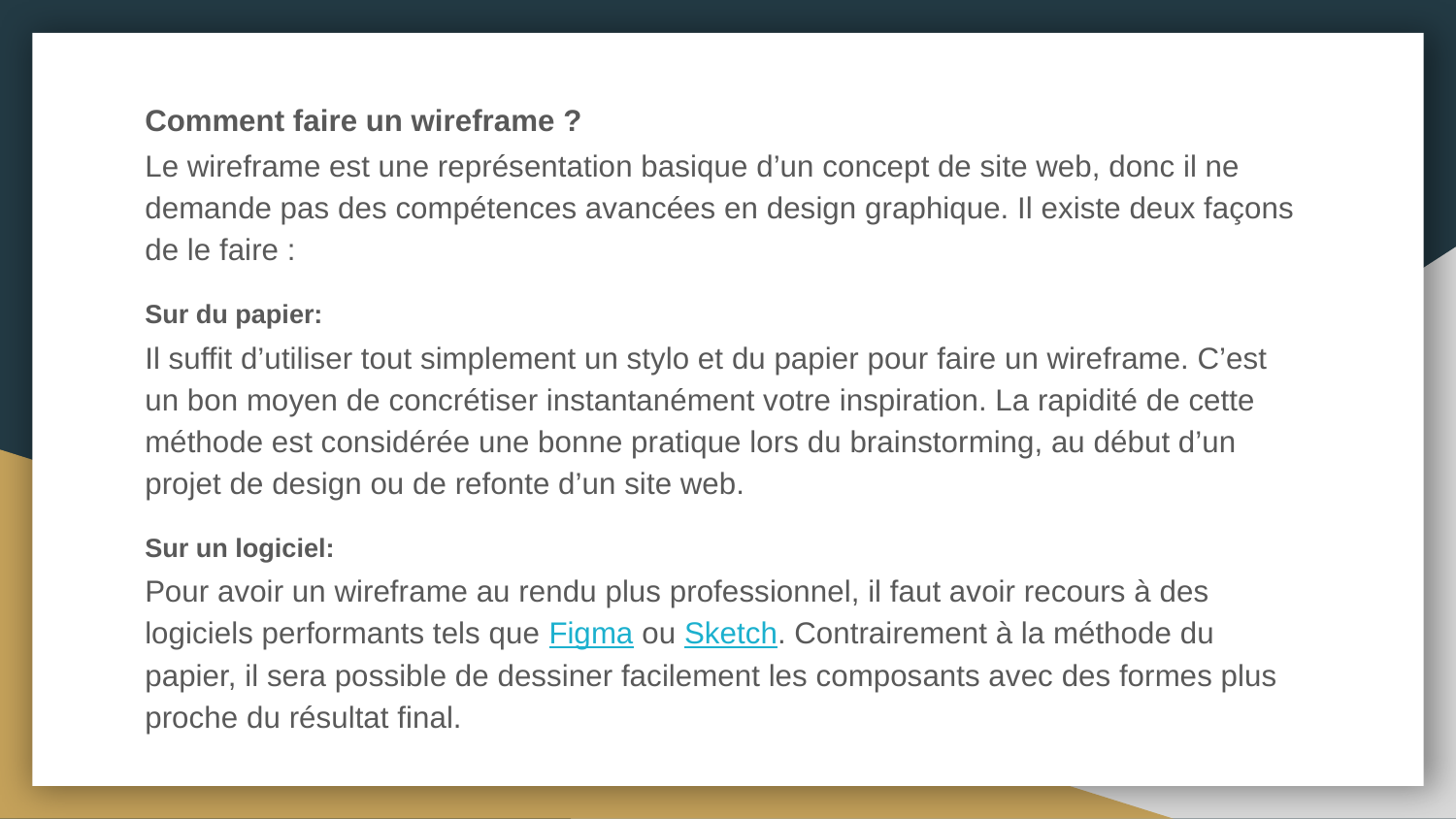

Comment faire un wireframe ?
Le wireframe est une représentation basique d’un concept de site web, donc il ne demande pas des compétences avancées en design graphique. Il existe deux façons de le faire :
Sur du papier:
Il suffit d’utiliser tout simplement un stylo et du papier pour faire un wireframe. C’est un bon moyen de concrétiser instantanément votre inspiration. La rapidité de cette méthode est considérée une bonne pratique lors du brainstorming, au début d’un projet de design ou de refonte d’un site web.
Sur un logiciel:
Pour avoir un wireframe au rendu plus professionnel, il faut avoir recours à des logiciels performants tels que Figma ou Sketch. Contrairement à la méthode du papier, il sera possible de dessiner facilement les composants avec des formes plus proche du résultat final.